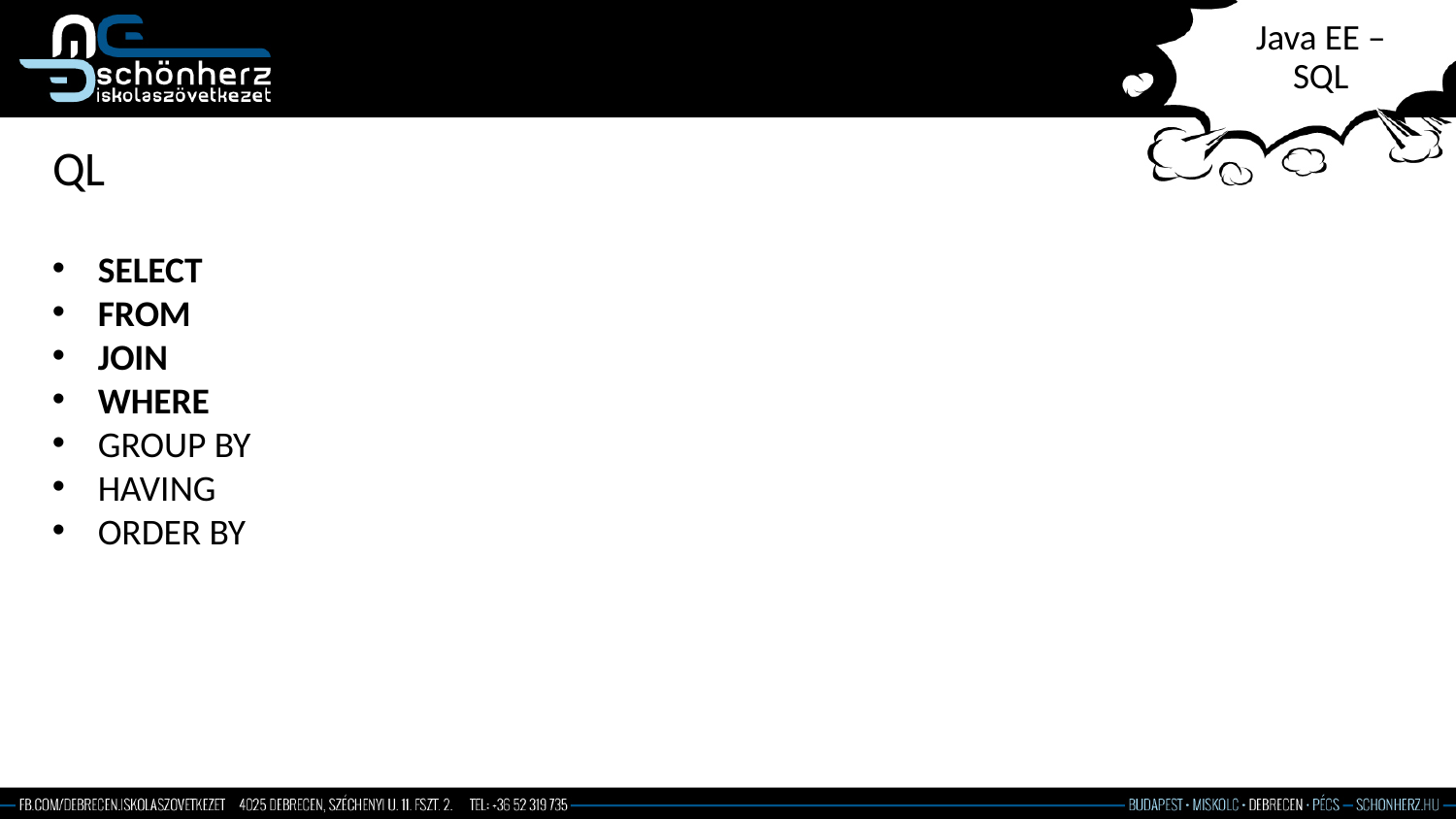

# Java EE – SQL
QL
SELECT
FROM
JOIN
WHERE
GROUP BY
HAVING
ORDER BY